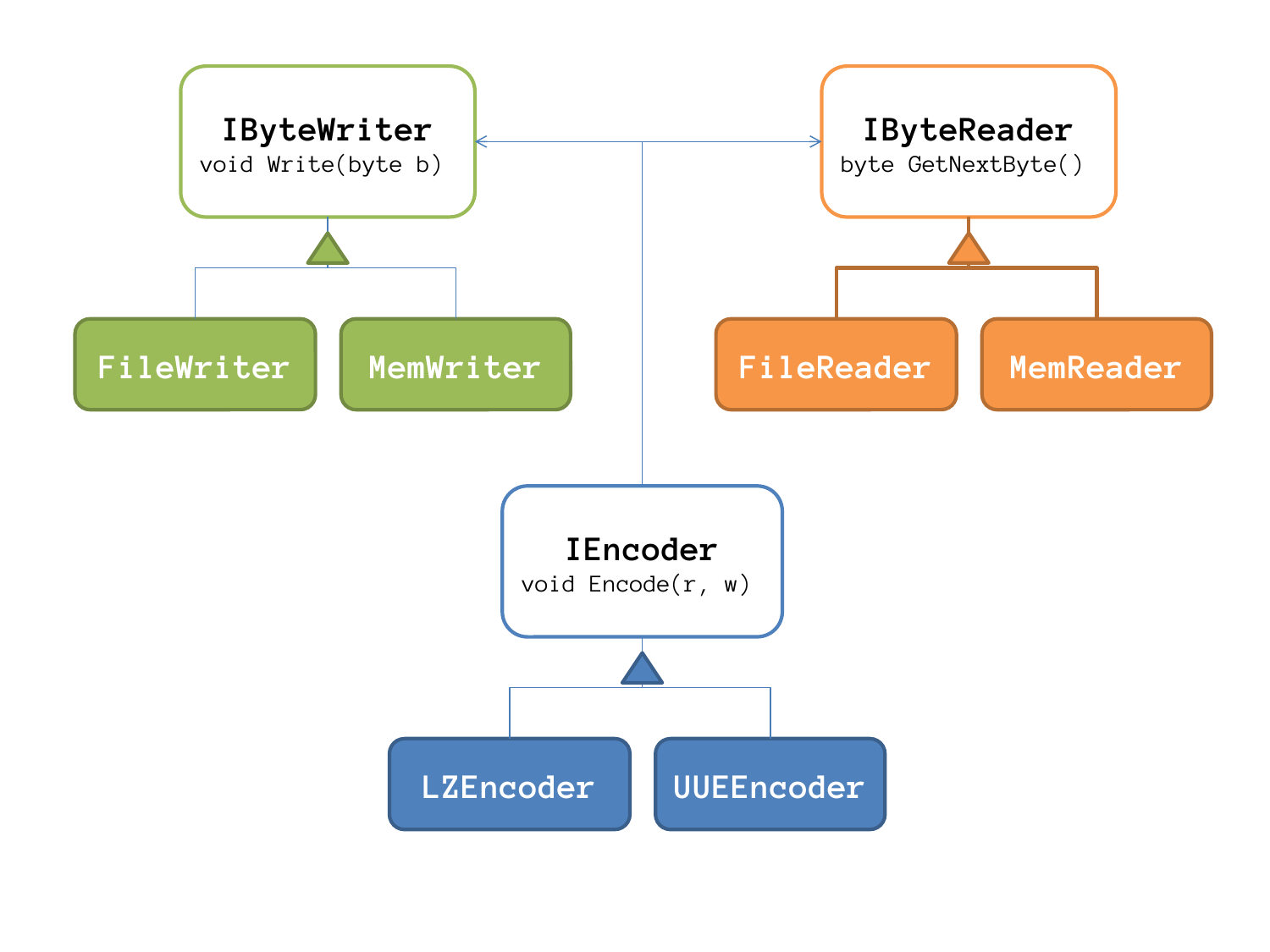

IByteWriter
void Write(byte b)
IByteReader
byte GetNextByte()

FileWriter
MemWriter
FileReader
MemReader
IEncoder
void Encode(r, w)

LZEncoder
UUEEncoder